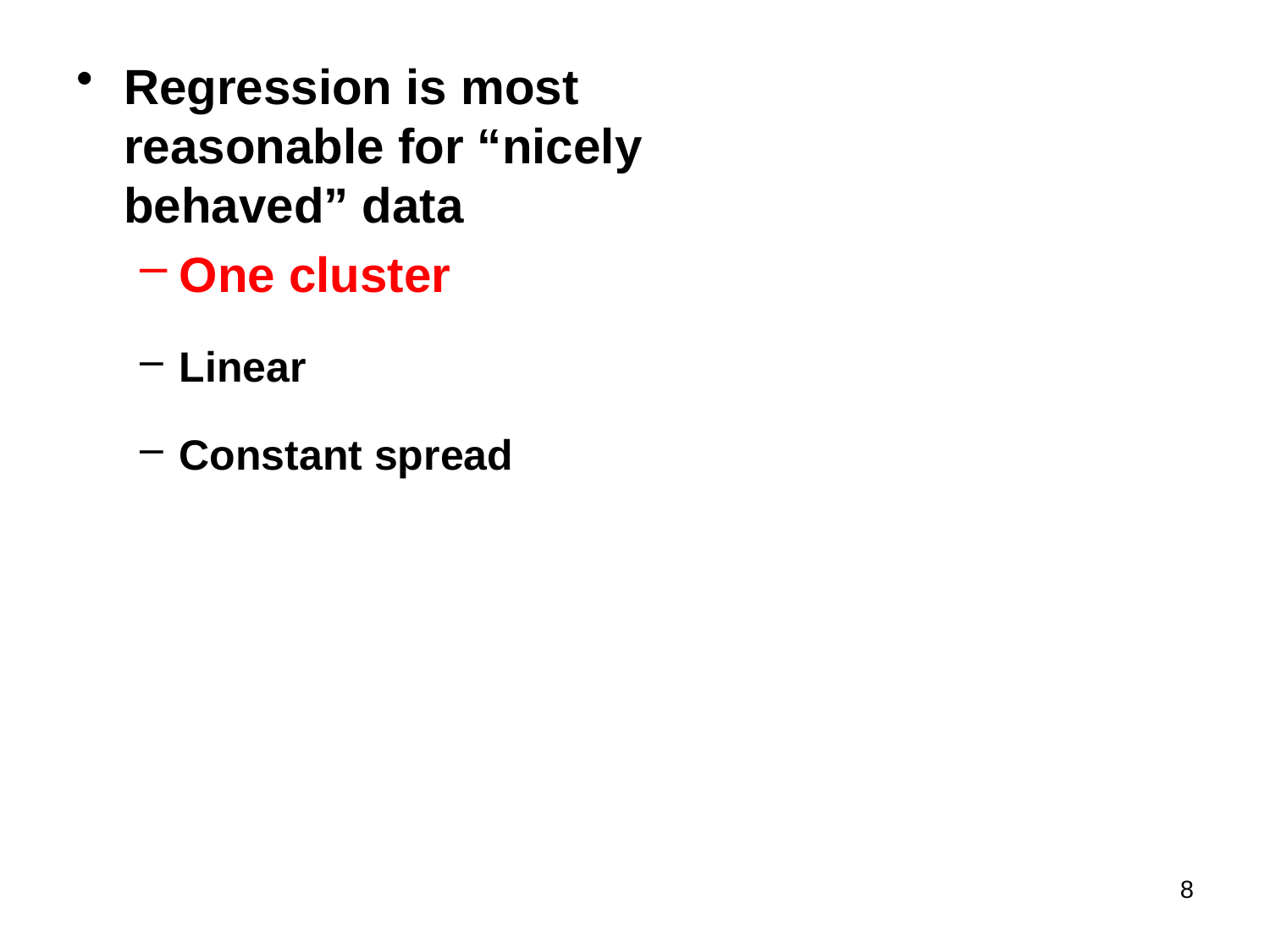

Regression is most reasonable for “nicely behaved” data
One cluster

Linear

Constant spread

8
#